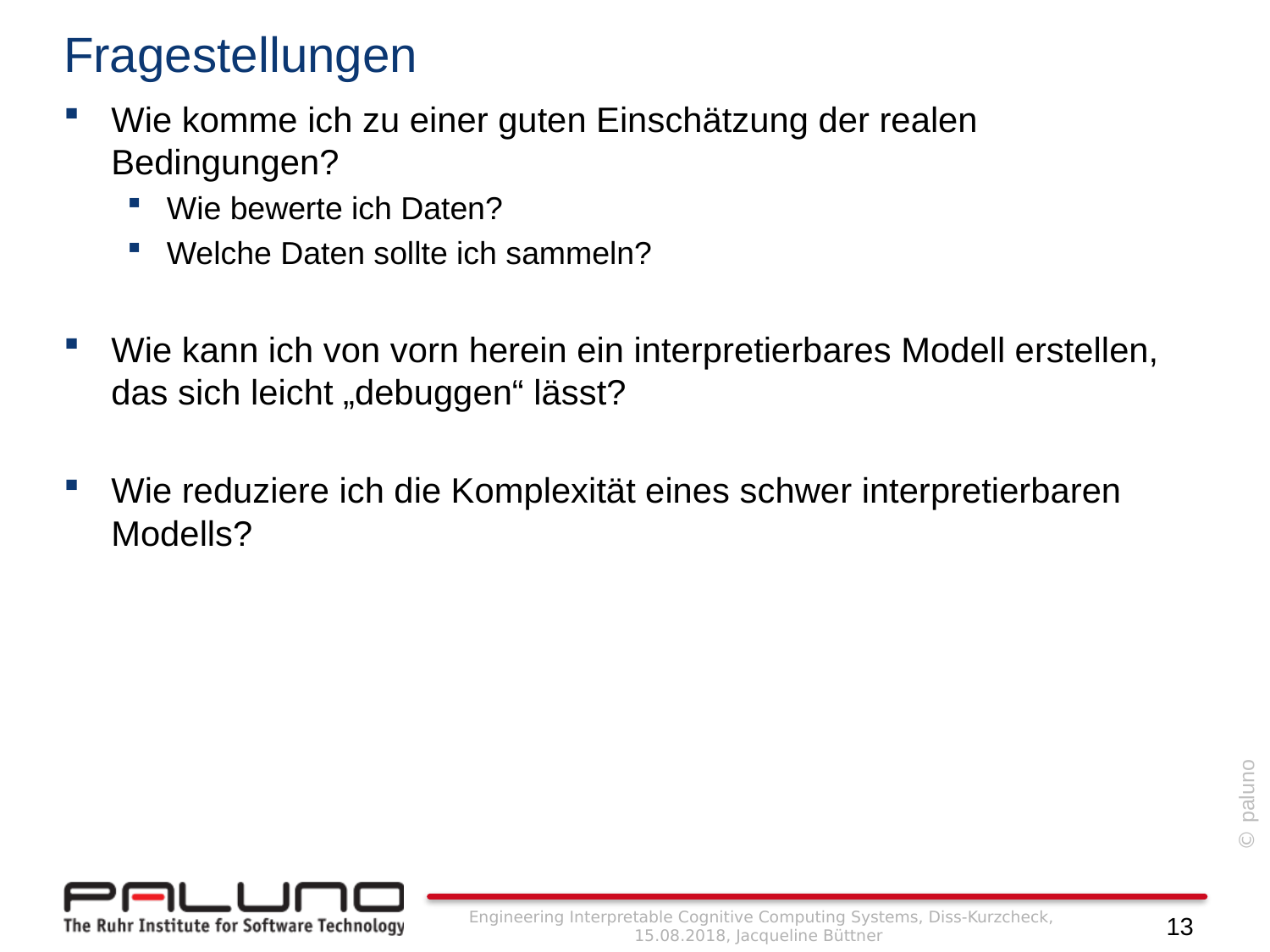

# Fragestellungen
Wie komme ich zu einer guten Einschätzung der realen Bedingungen?
Wie bewerte ich Daten?
Welche Daten sollte ich sammeln?

Wie kann ich von vorn herein ein interpretierbares Modell erstellen, das sich leicht „debuggen“ lässt?

Wie reduziere ich die Komplexität eines schwer interpretierbaren Modells?

Engineering Interpretable Cognitive Computing Systems, Diss-Kurzcheck, 15.08.2018, Jacqueline Büttner
13